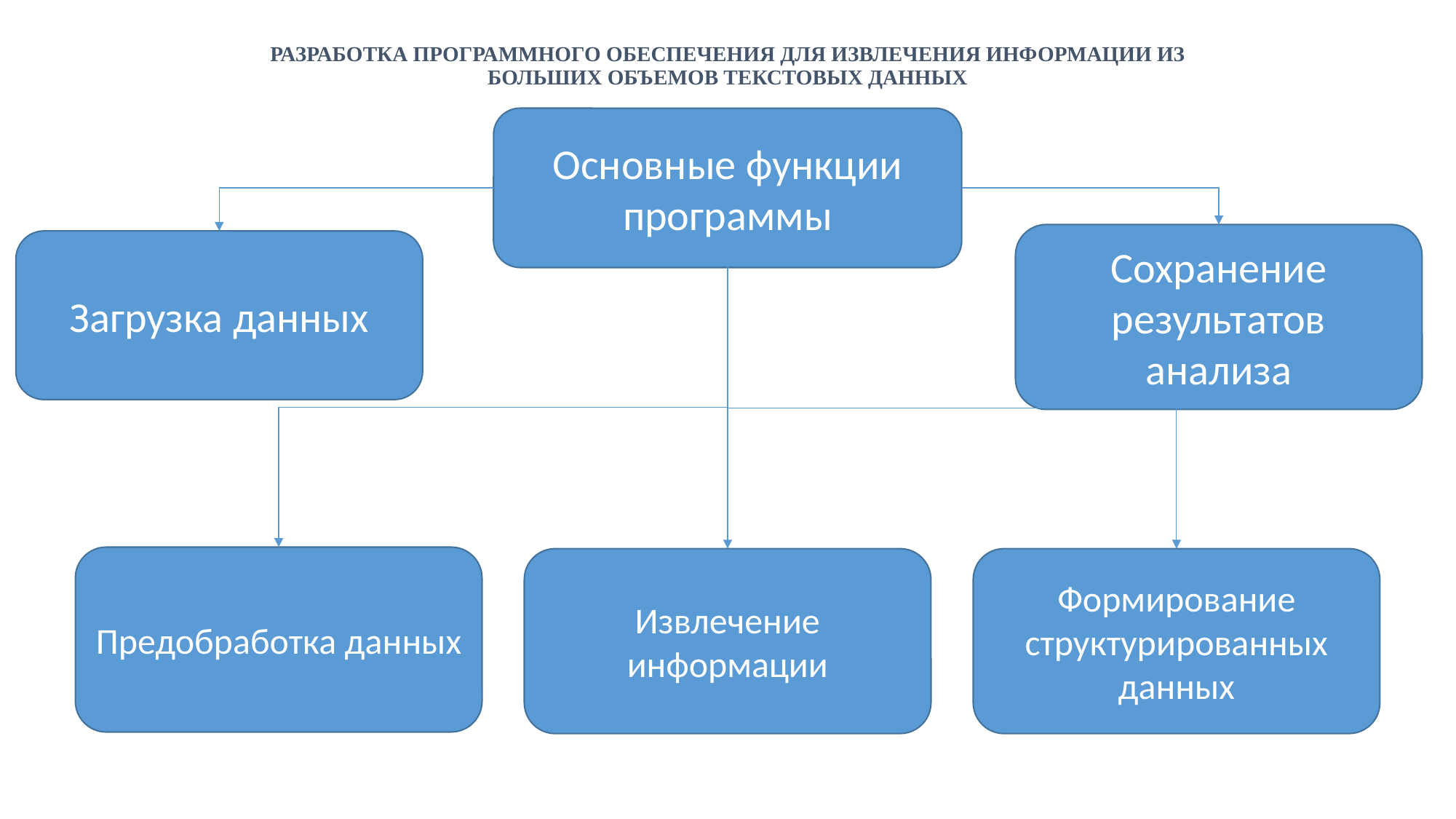

# РАЗРАБОТКА ПРОГРАММНОГО ОБЕСПЕЧЕНИЯ ДЛЯ ИЗВЛЕЧЕНИЯ ИНФОРМАЦИИ ИЗ БОЛЬШИХ ОБЪЕМОВ ТЕКСТОВЫХ ДАННЫХ
Основные функции программы
Сохранение результатов анализа
Загрузка данных
Предобработка данных
Формирование структурированных данных
Извлечение информации